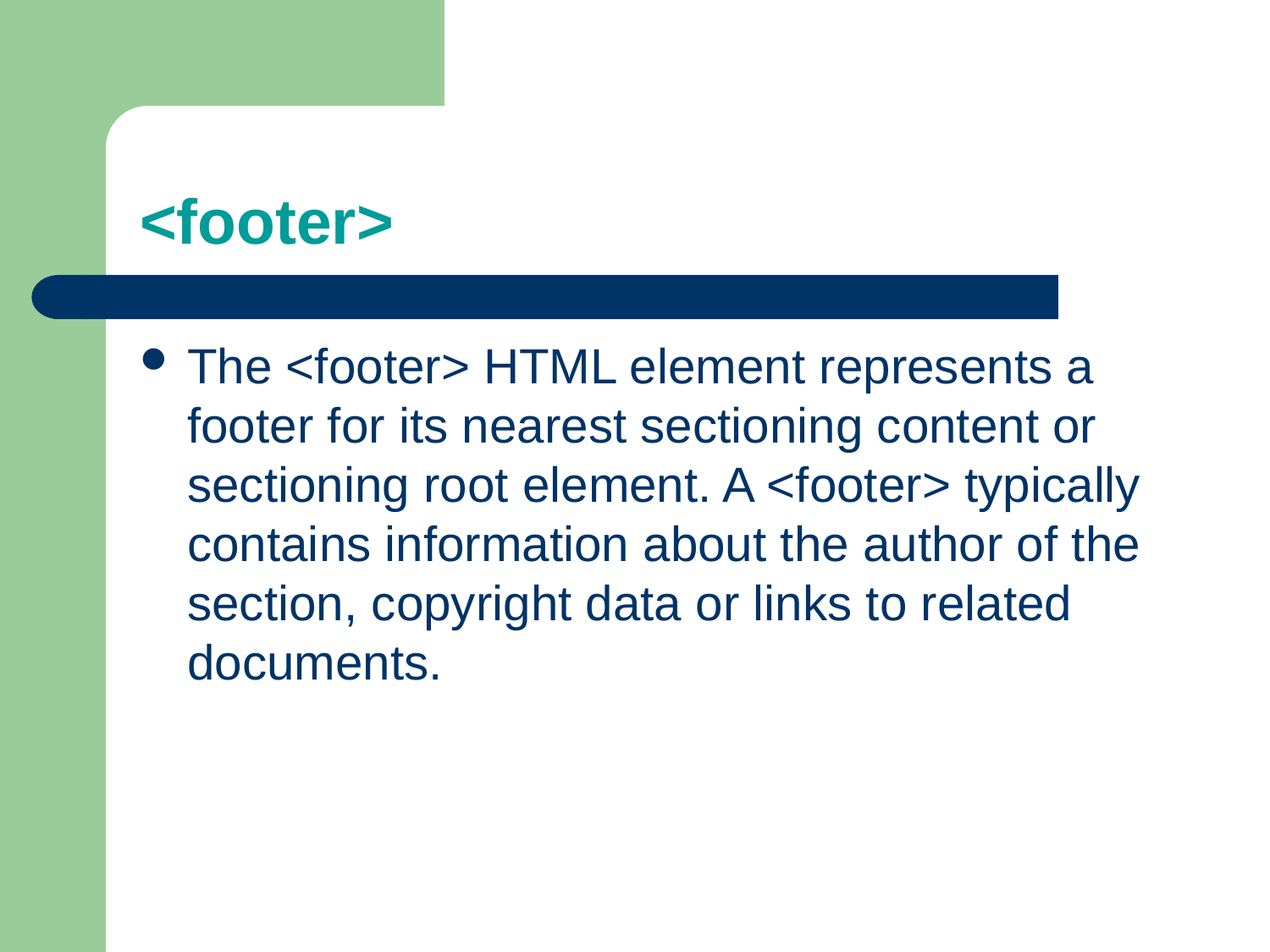

# <footer>
The <footer> HTML element represents a footer for its nearest sectioning content or sectioning root element. A <footer> typically contains information about the author of the section, copyright data or links to related documents.